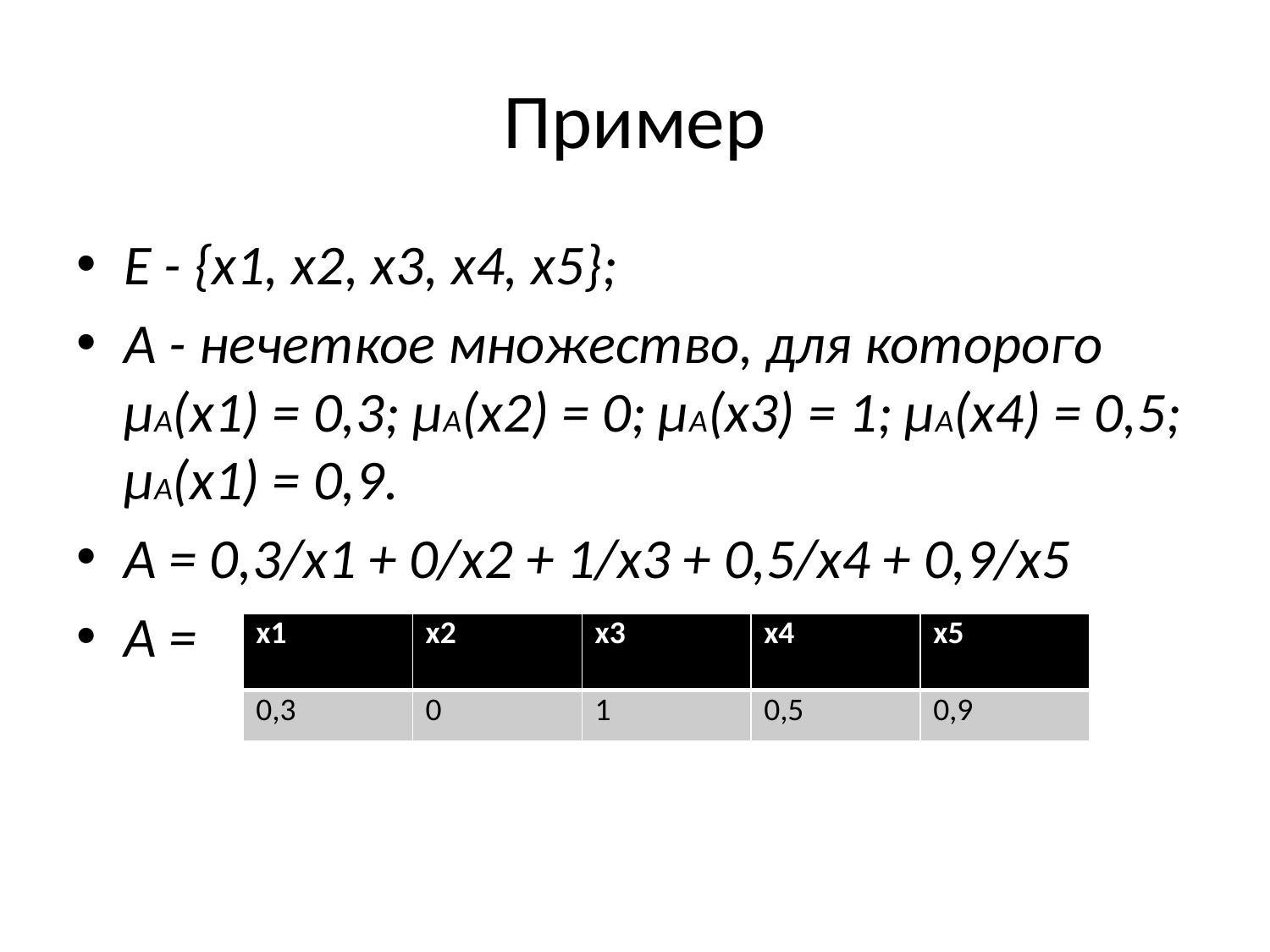

# Пример
Е - {х1, х2, х3, х4, х5};
А - нечеткое множество, для которого μA(x1) = 0,3; μA(x2) = 0; μA(x3) = 1; μA(x4) = 0,5; μA(x1) = 0,9.
А = 0,3/x1 + 0/х2 + 1/x3 + 0,5/x4 + 0,9/х5
А =
| x1 | x2 | x3 | x4 | x5 |
| --- | --- | --- | --- | --- |
| 0,3 | 0 | 1 | 0,5 | 0,9 |